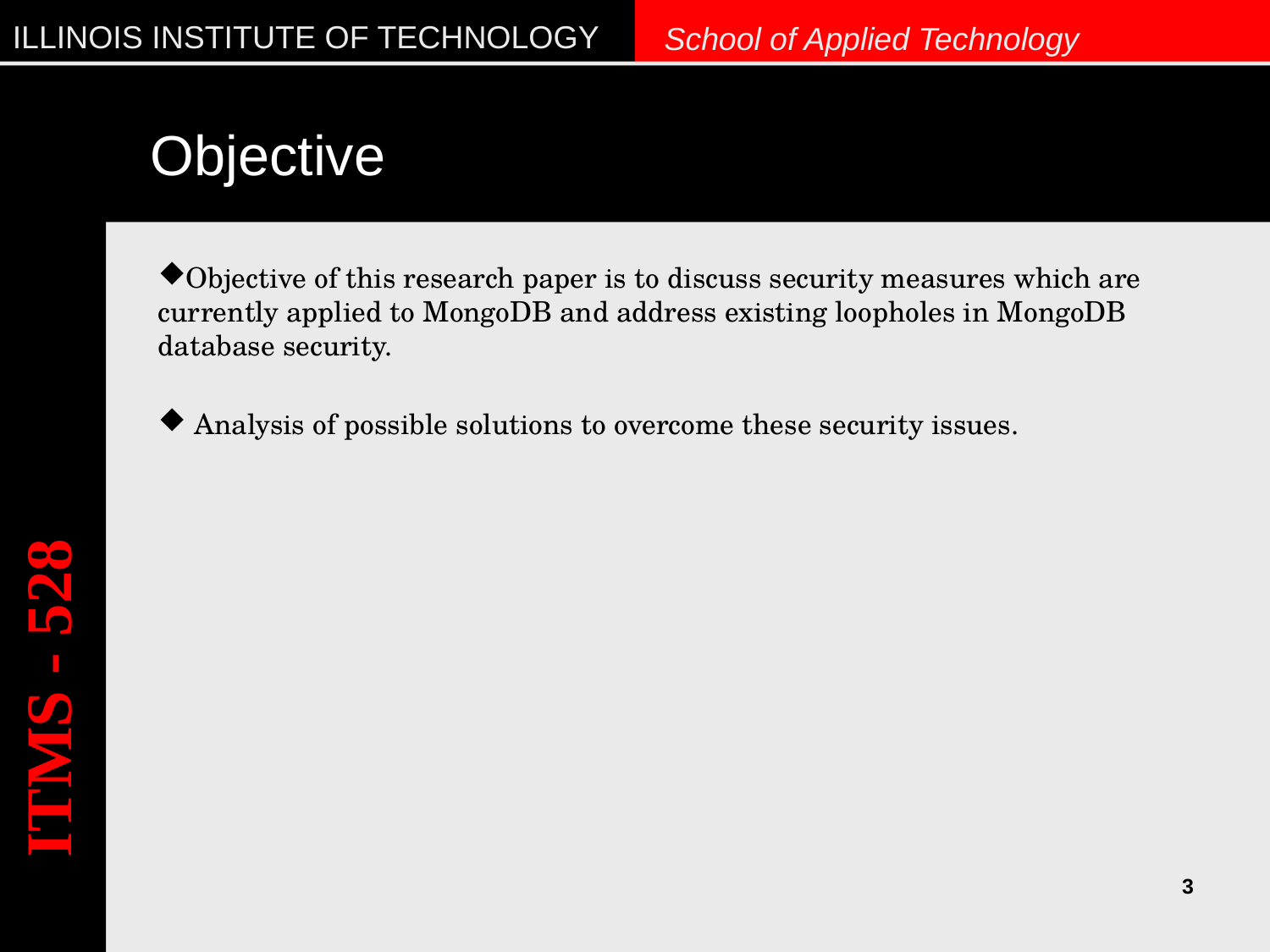

# Objective
Objective of this research paper is to discuss security measures which are currently applied to MongoDB and address existing loopholes in MongoDB database security.

 Analysis of possible solutions to overcome these security issues.

ITMS - 528
3